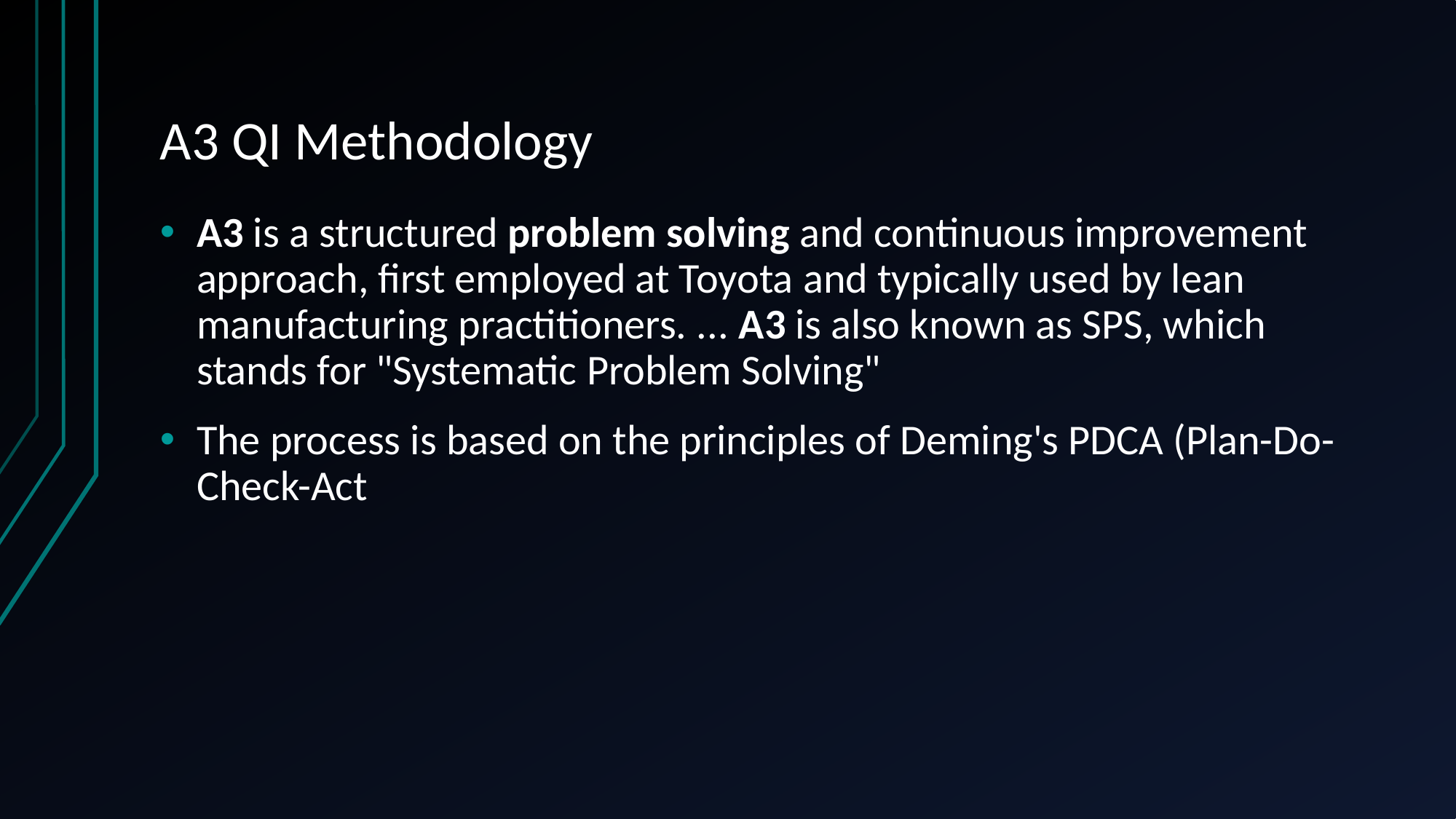

# A3 QI Methodology
A3 is a structured problem solving and continuous improvement approach, first employed at Toyota and typically used by lean manufacturing practitioners. ... A3 is also known as SPS, which stands for "Systematic Problem Solving"
The process is based on the principles of Deming's PDCA (Plan-Do-Check-Act